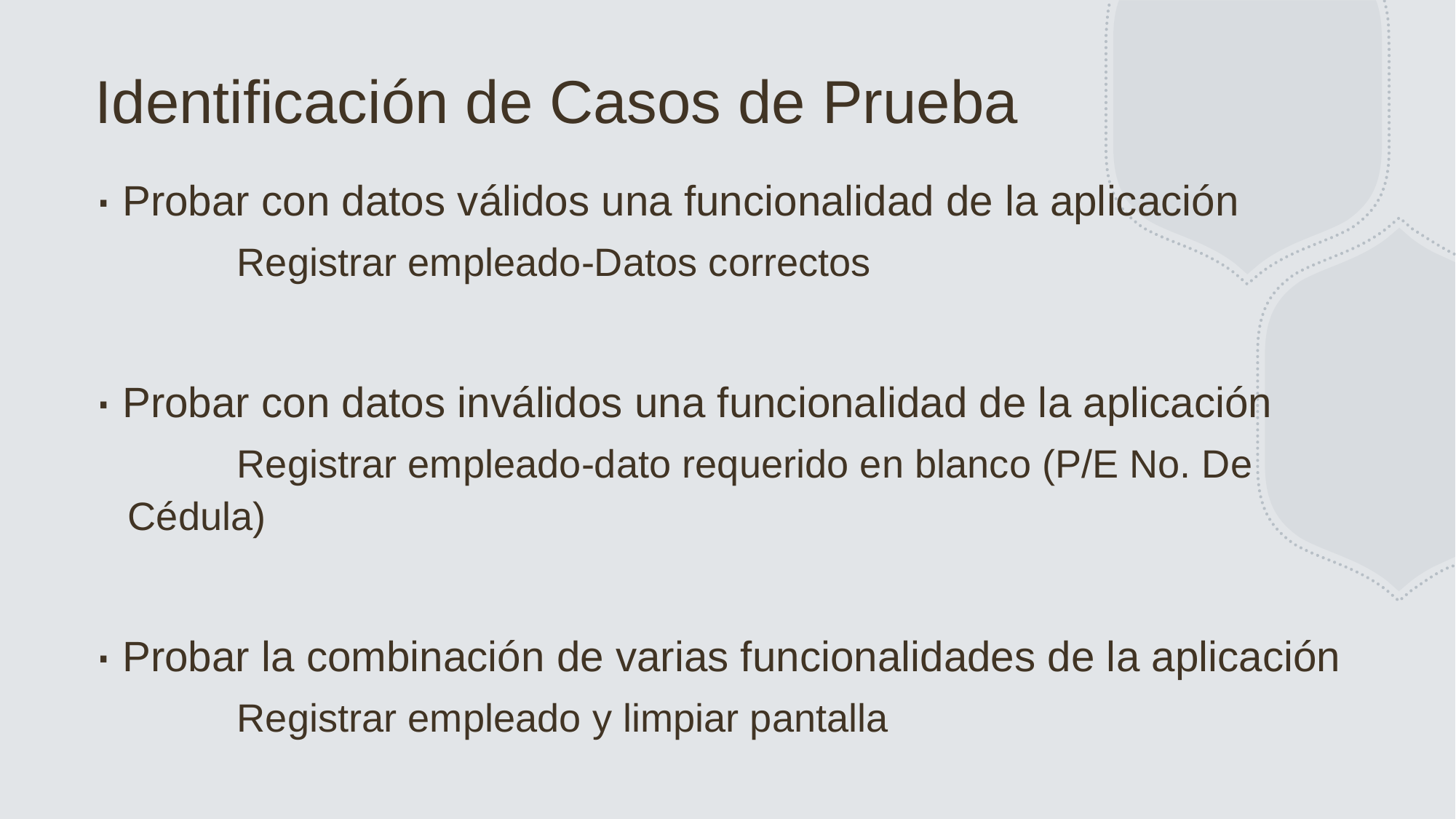

# Identificación de Casos de Prueba
Probar con datos válidos una funcionalidad de la aplicación
	Registrar empleado-Datos correctos

Probar con datos inválidos una funcionalidad de la aplicación
	Registrar empleado-dato requerido en blanco (P/E No. De Cédula)

Probar la combinación de varias funcionalidades de la aplicación
	Registrar empleado y limpiar pantalla